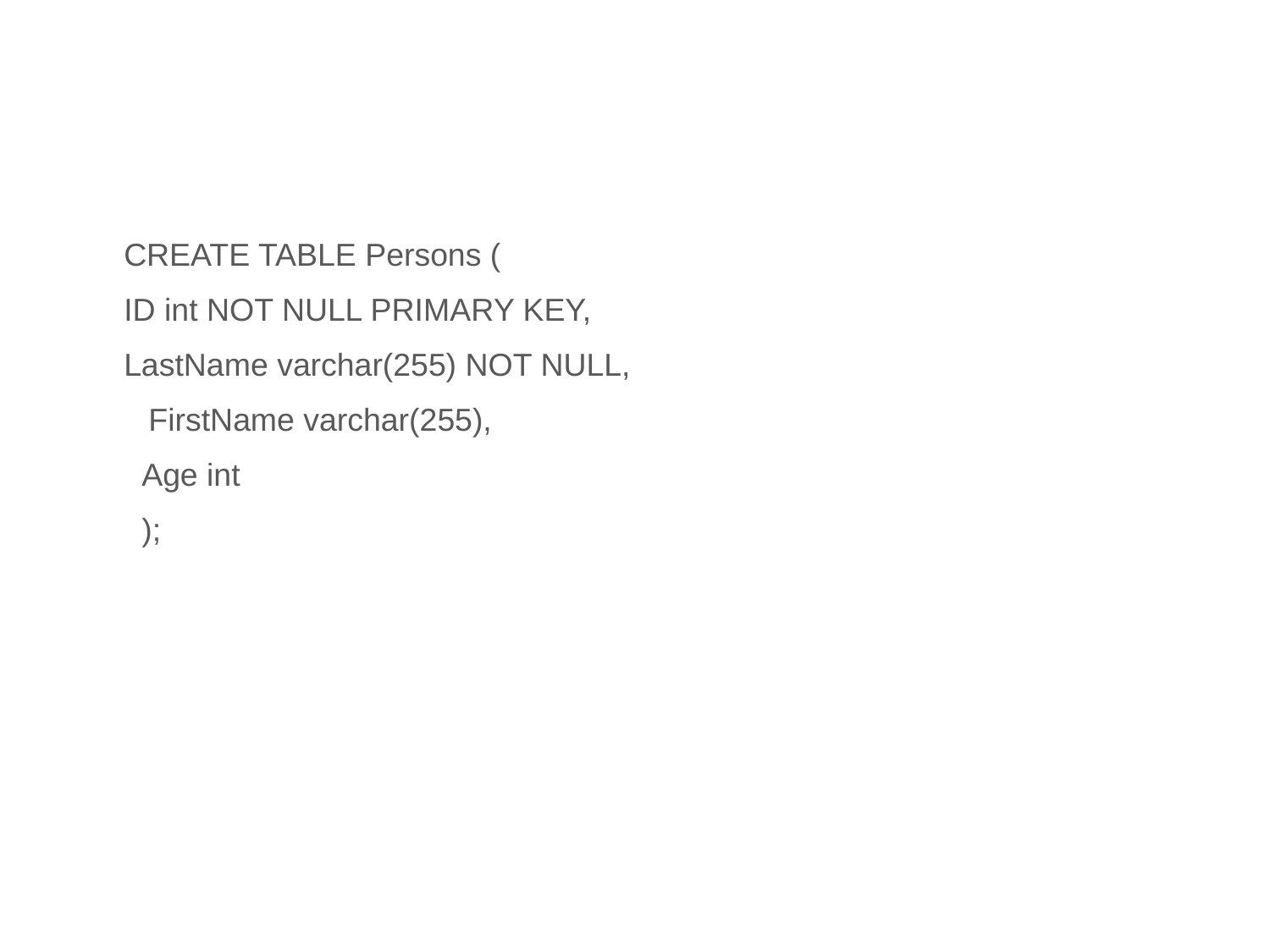

#
CREATE TABLE Persons (
ID int NOT NULL PRIMARY KEY,
LastName varchar(255) NOT NULL,
 FirstName varchar(255),
  Age int
  );